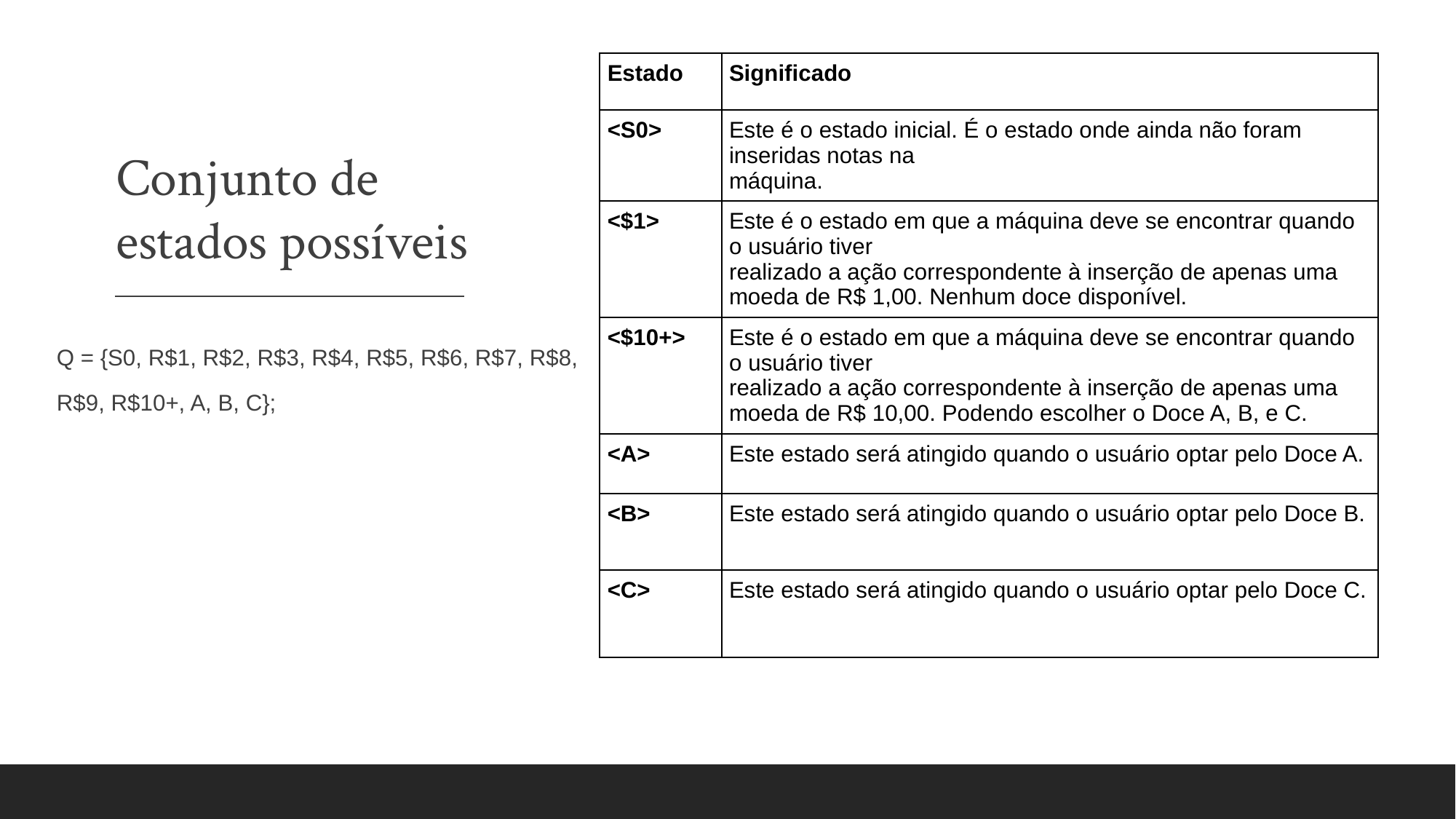

| Estado | Significado |
| --- | --- |
| <S0> | Este é o estado inicial. É o estado onde ainda não foram inseridas notas na máquina. |
| <$1> | Este é o estado em que a máquina deve se encontrar quando o usuário tiver realizado a ação correspondente à inserção de apenas uma moeda de R$ 1,00. Nenhum doce disponível. |
| <$10+> | Este é o estado em que a máquina deve se encontrar quando o usuário tiver realizado a ação correspondente à inserção de apenas uma moeda de R$ 10,00. Podendo escolher o Doce A, B, e C. |
| <A> | Este estado será atingido quando o usuário optar pelo Doce A. |
| <B> | Este estado será atingido quando o usuário optar pelo Doce B. |
| <C> | Este estado será atingido quando o usuário optar pelo Doce C. |
# Conjunto de estados possíveis

Q = {S0, R$1, R$2, R$3, R$4, R$5, R$6, R$7, R$8,

R$9, R$10+, A, B, C};